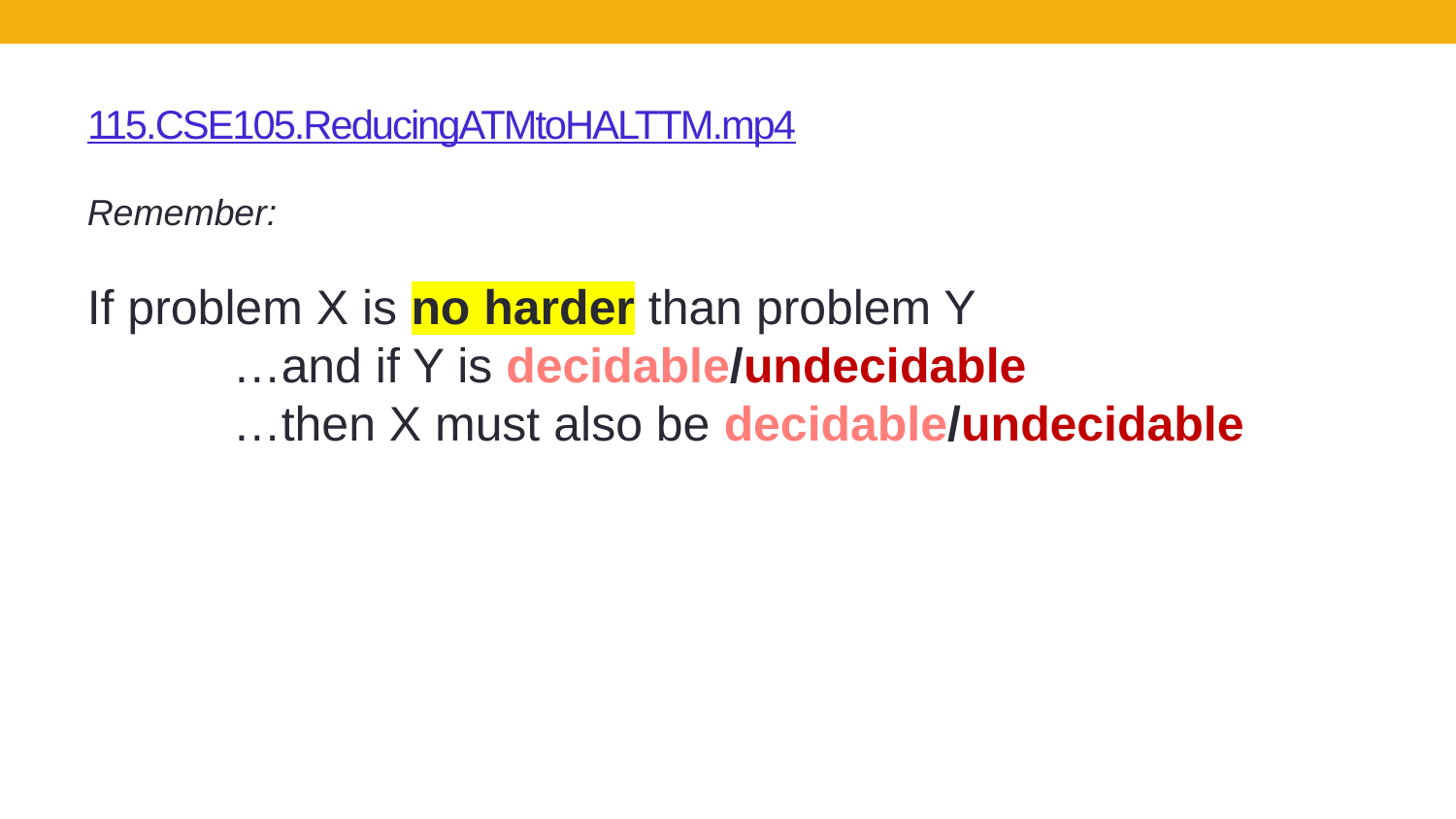

# 115.CSE105.ReducingATMtoHALTTM.mp4
Remember:

If problem X is no harder than problem Y
	…and if Y is decidable/undecidable
	…then X must also be decidable/undecidable